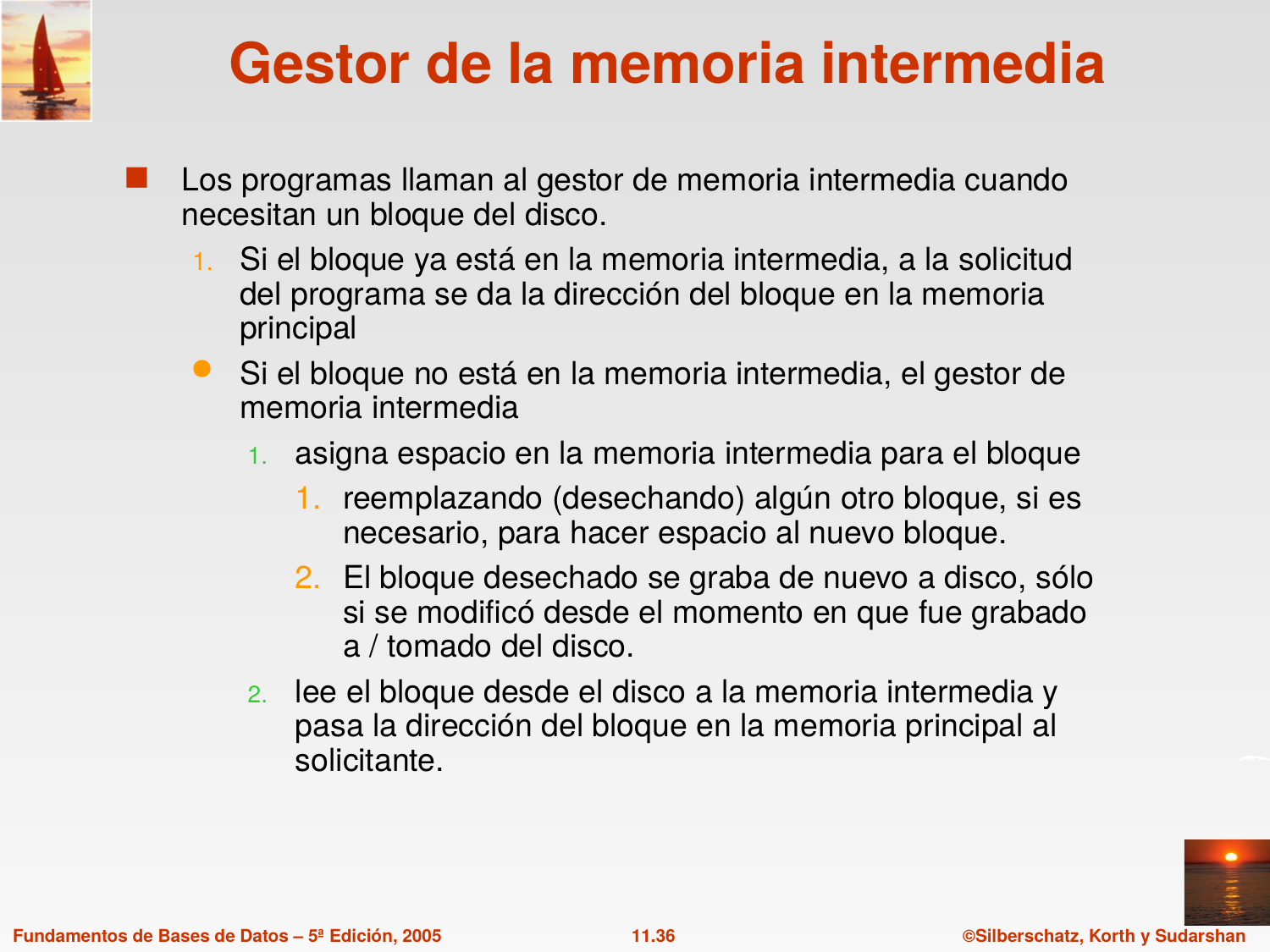

# Gestor de la memoria intermedia
Los programas llaman al gestor de memoria intermedia cuando necesitan un bloque del disco.
Si el bloque ya está en la memoria intermedia, a la solicitud del programa se da la dirección del bloque en la memoria principal
Si el bloque no está en la memoria intermedia, el gestor de memoria intermedia
asigna espacio en la memoria intermedia para el bloque
reemplazando (desechando) algún otro bloque, si es necesario, para hacer espacio al nuevo bloque.
El bloque desechado se graba de nuevo a disco, sólo si se modificó desde el momento en que fue grabado a / tomado del disco.
lee el bloque desde el disco a la memoria intermedia y pasa la dirección del bloque en la memoria principal al solicitante.